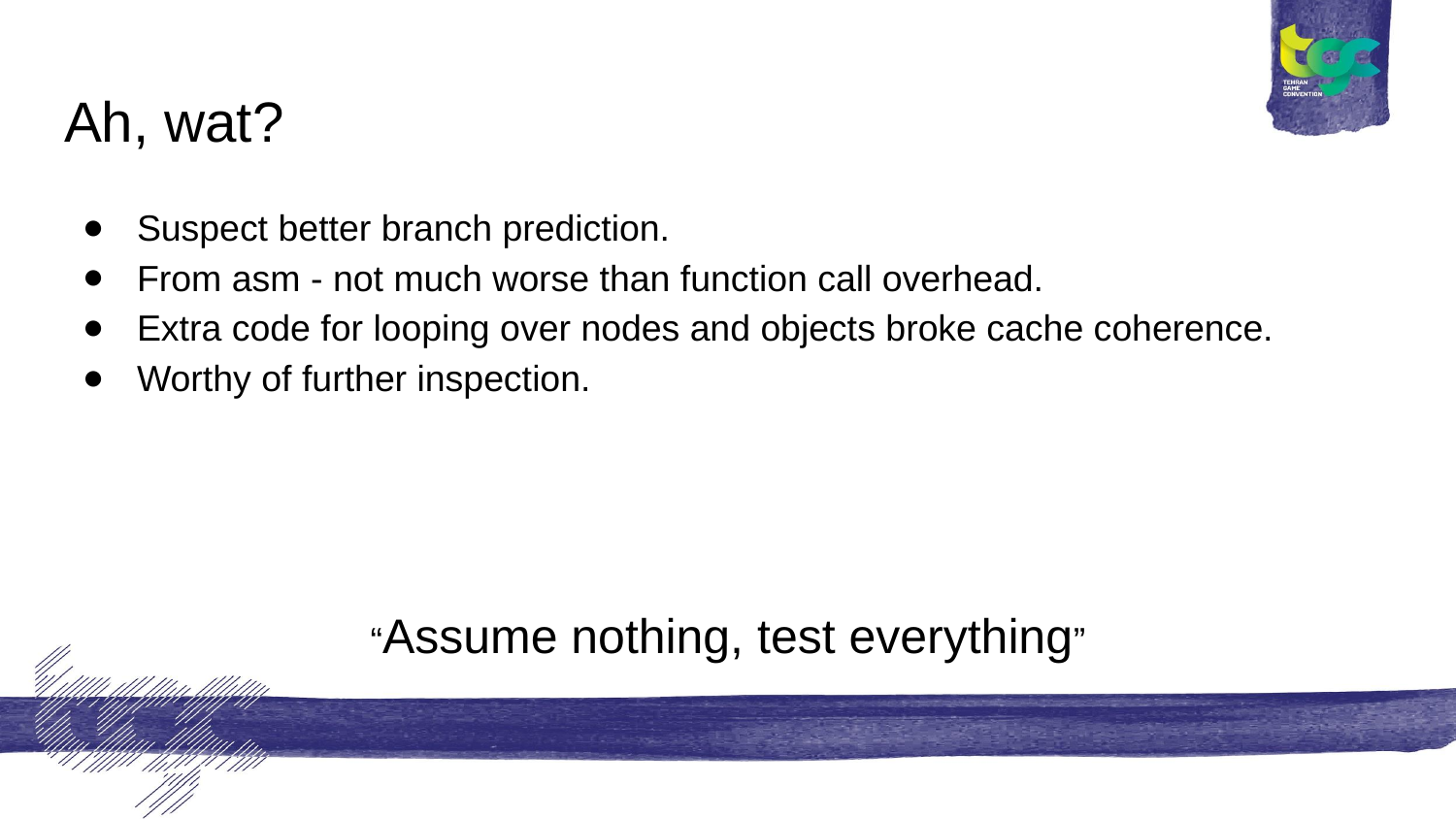

# Ah, wat?
Suspect better branch prediction.
From asm - not much worse than function call overhead.
Extra code for looping over nodes and objects broke cache coherence.
Worthy of further inspection.

“Assume nothing, test everything”